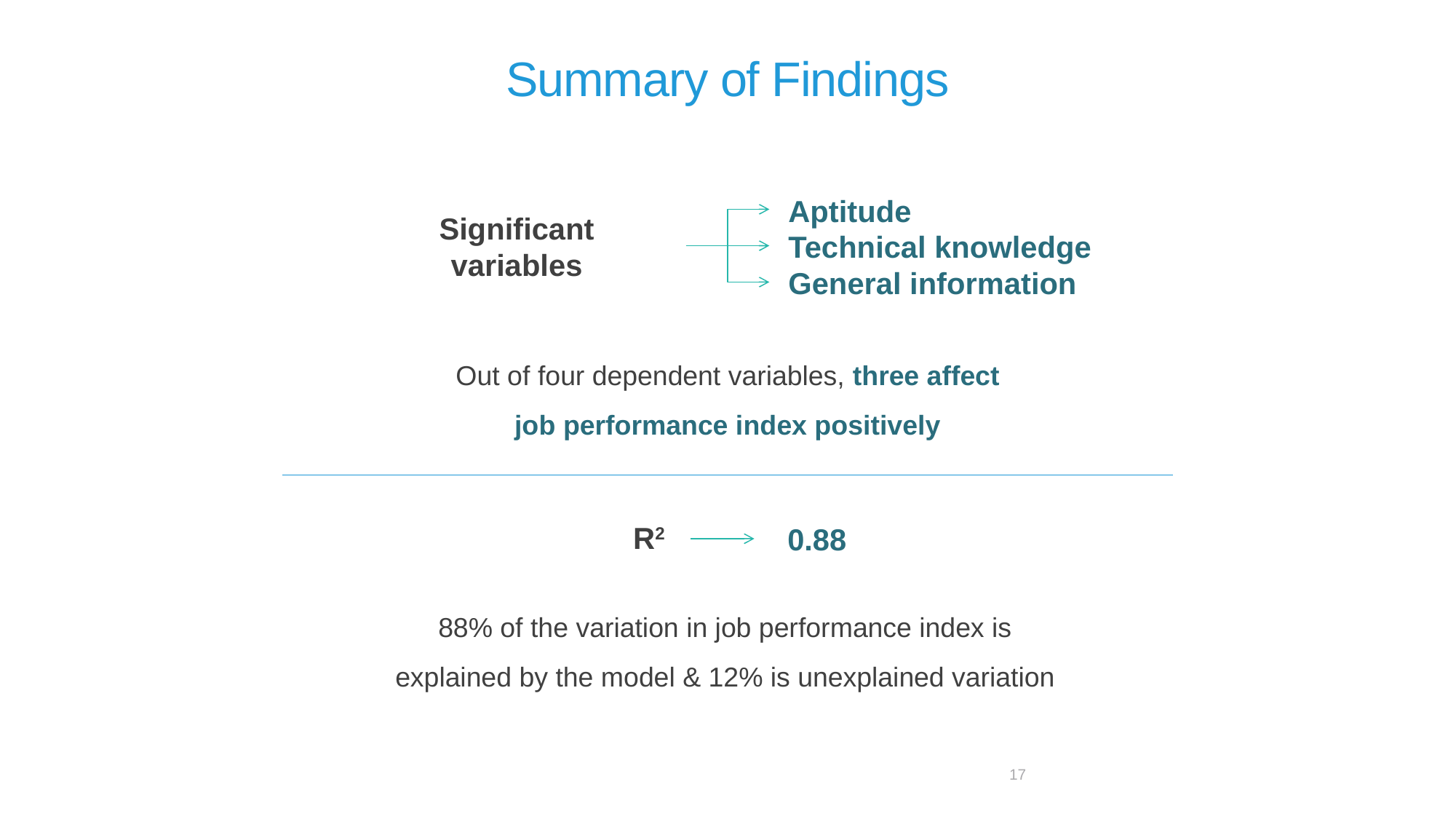

# Summary of Findings
Aptitude
Technical knowledge
General information
Significant variables
Out of four dependent variables, three affect job performance index positively
R2
0.88
88% of the variation in job performance index is explained by the model & 12% is unexplained variation
17